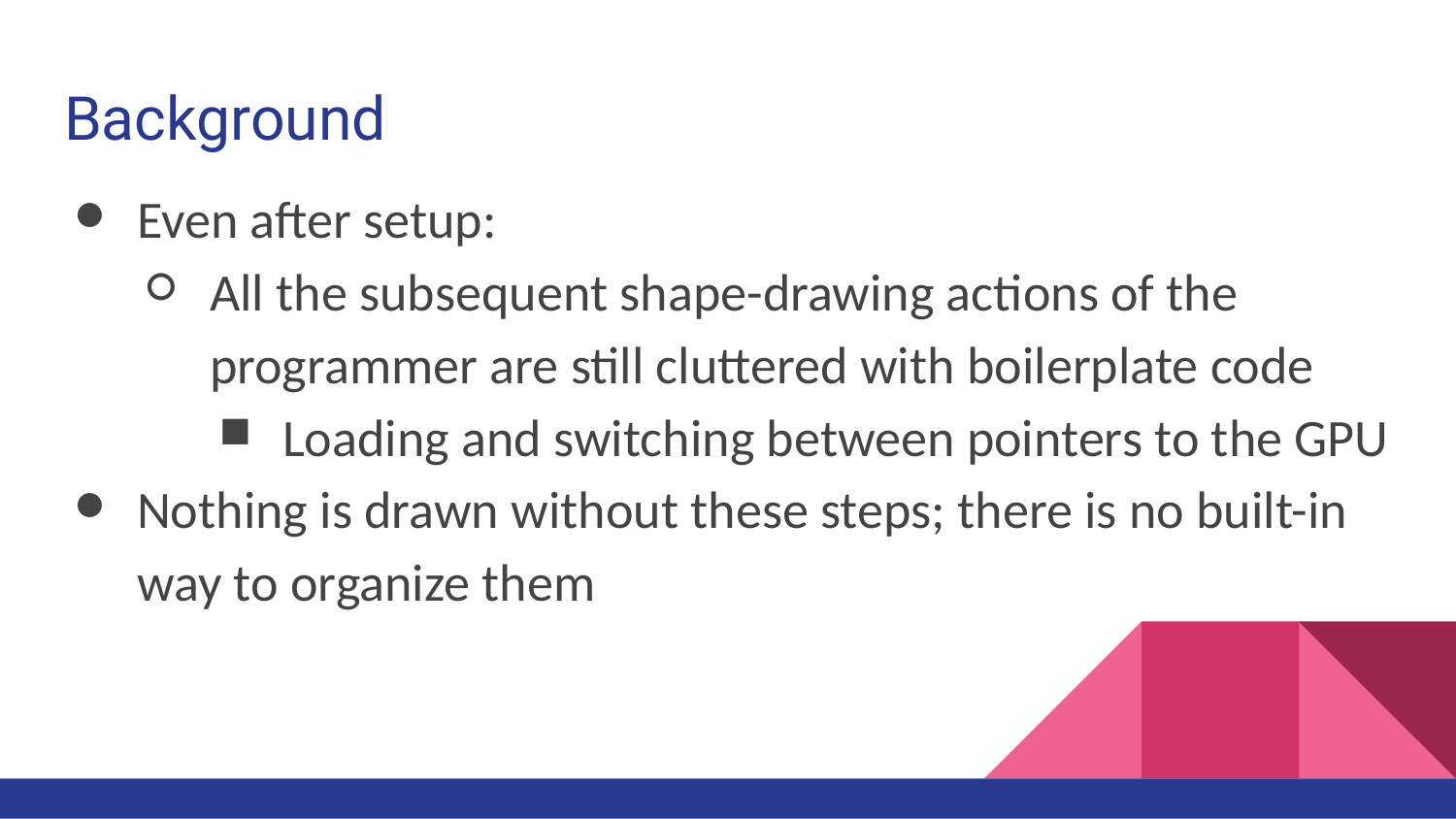

# Background
Even after setup:
All the subsequent shape-drawing actions of the programmer are still cluttered with boilerplate code
Loading and switching between pointers to the GPU
Nothing is drawn without these steps; there is no built-in way to organize them